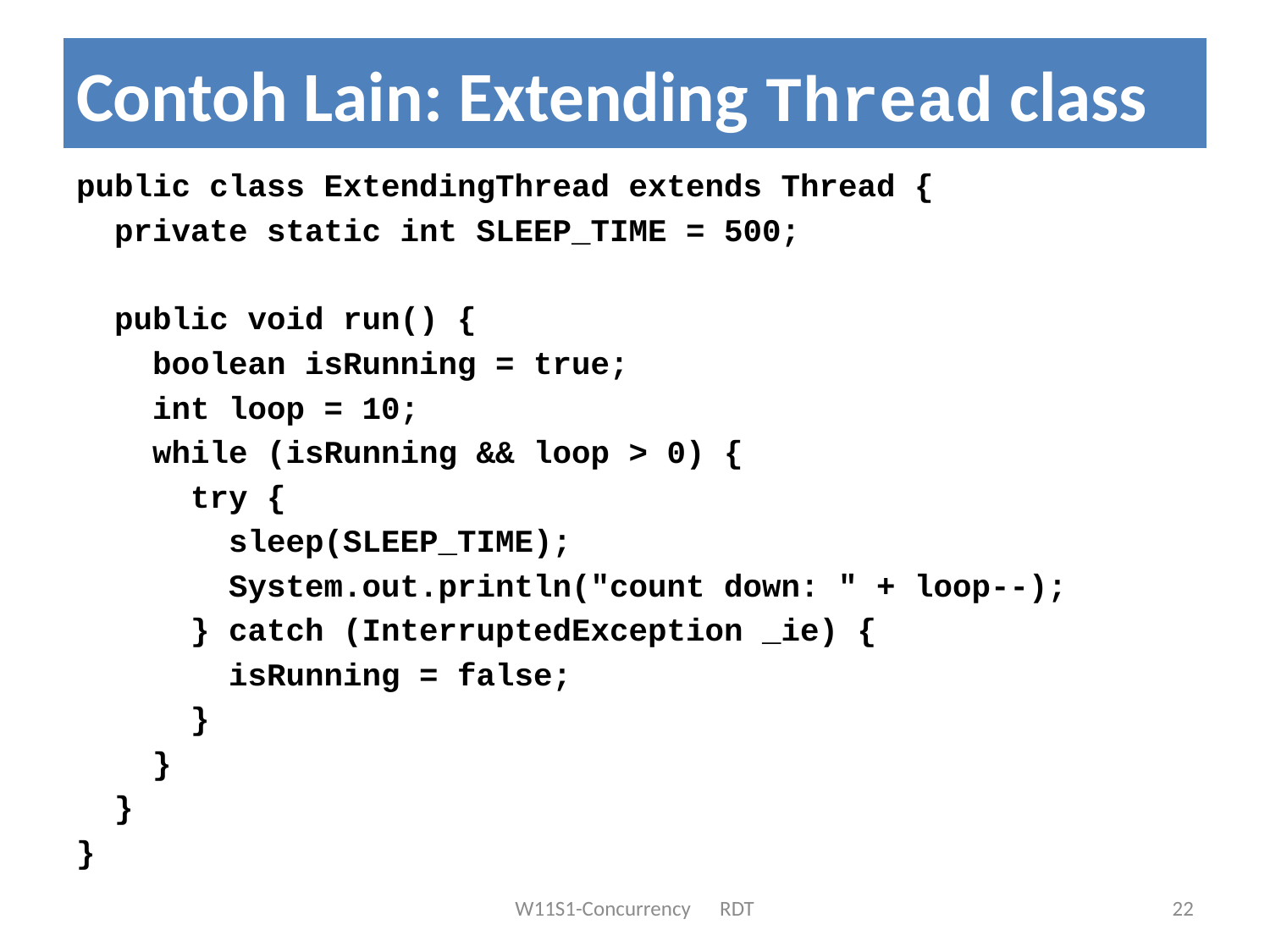

# Contoh Lain: Extending Thread class
public class ExtendingThread extends Thread {
  private static int SLEEP_TIME = 500;

  public void run() {
    boolean isRunning = true;
    int loop = 10;
    while (isRunning && loop > 0) {
      try {
        sleep(SLEEP_TIME);
        System.out.println("count down: " + loop--);
      } catch (InterruptedException _ie) {
        isRunning = false;
      }
    }
  }
}
W11S1-Concurrency      RDT
22